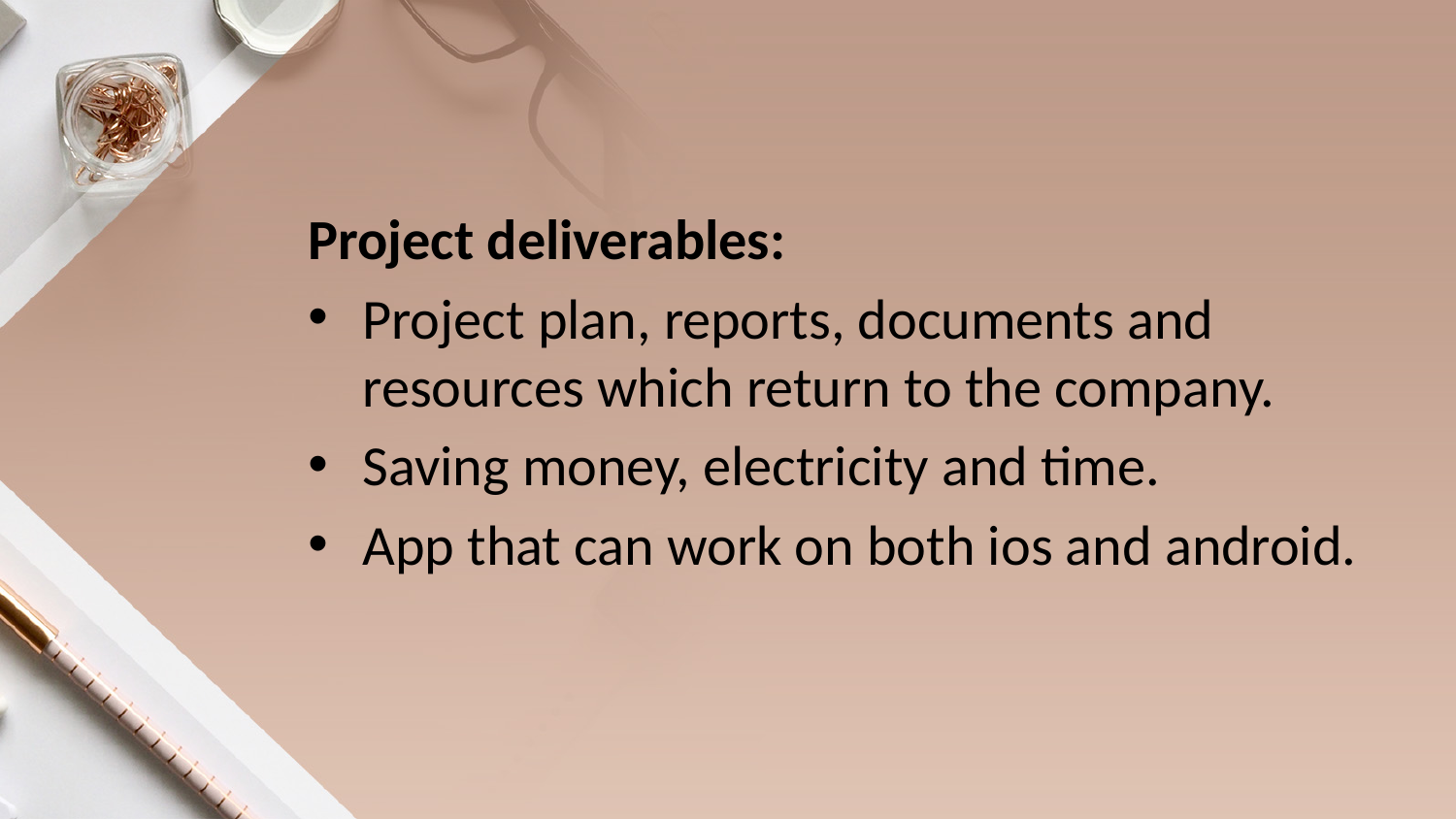

#
Project deliverables:
Project plan, reports, documents and resources which return to the company.
Saving money, electricity and time.
App that can work on both ios and android.